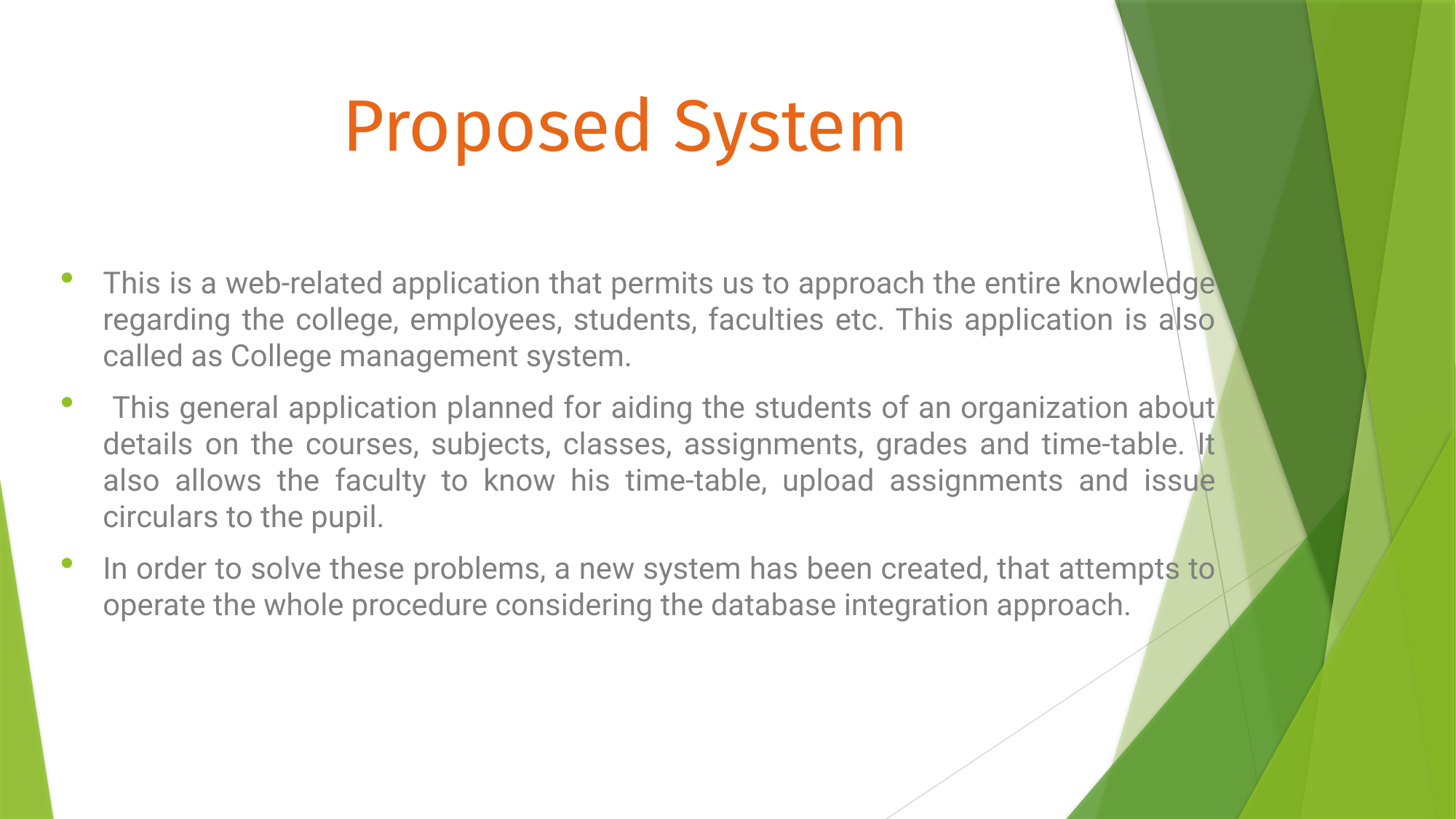

# Proposed System
This is a web-related application that permits us to approach the entire knowledge regarding the college, employees, students, faculties etc. This application is also called as College management system.
 This general application planned for aiding the students of an organization about details on the courses, subjects, classes, assignments, grades and time-table. It also allows the faculty to know his time-table, upload assignments and issue circulars to the pupil.
In order to solve these problems, a new system has been created, that attempts to operate the whole procedure considering the database integration approach.